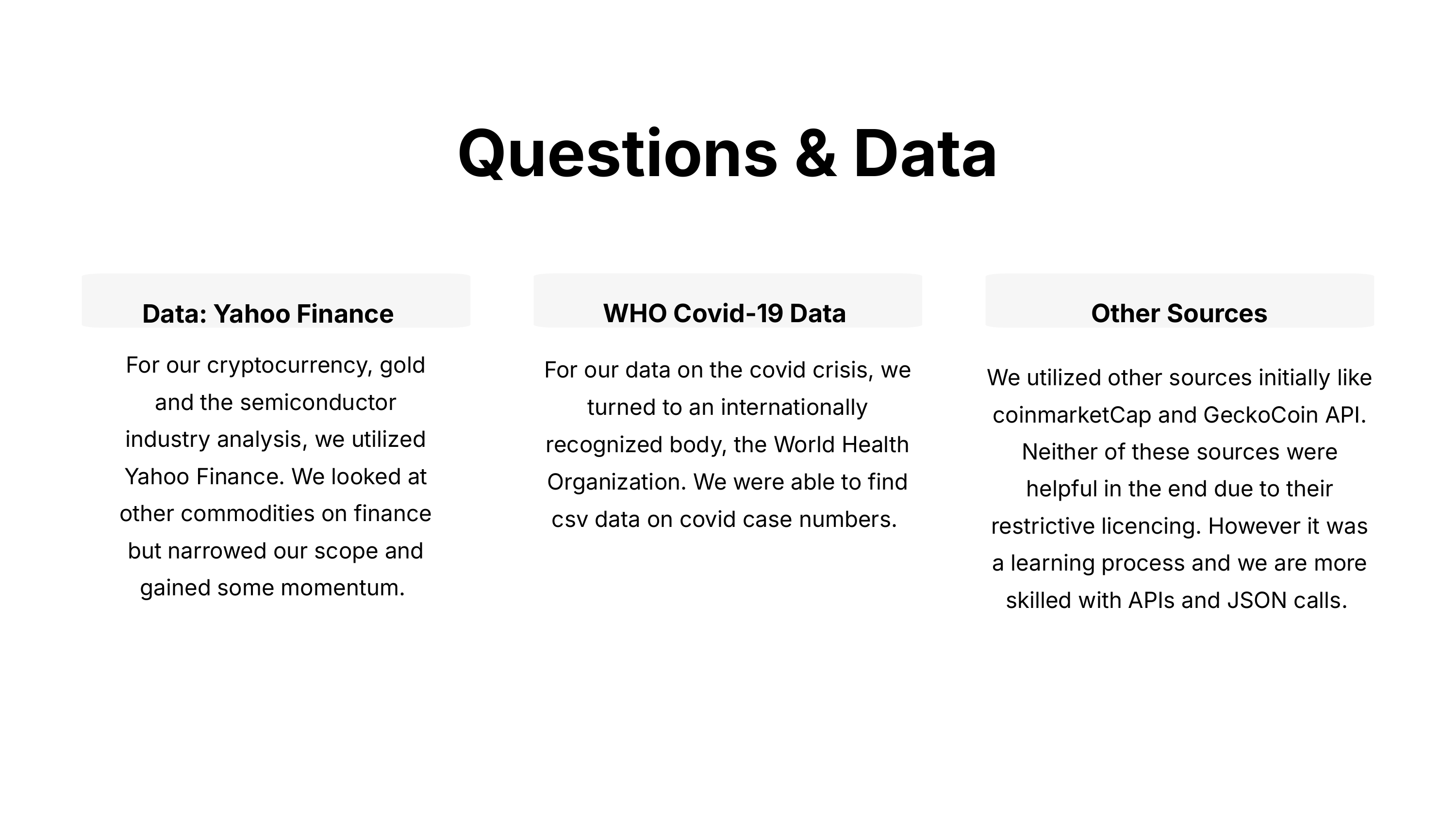

Questions & Data

WHO Covid-19 Data
For our data on the covid crisis, we turned to an internationally recognized body, the World Health Organization. We were able to find csv data on covid case numbers.

Other Sources
We utilized other sources initially like coinmarketCap and GeckoCoin API. Neither of these sources were helpful in the end due to their restrictive licencing. However it was a learning process and we are more skilled with APIs and JSON calls.
Data: Yahoo Finance
For our cryptocurrency, gold and the semiconductor industry analysis, we utilized Yahoo Finance. We looked at other commodities on finance but narrowed our scope and gained some momentum.